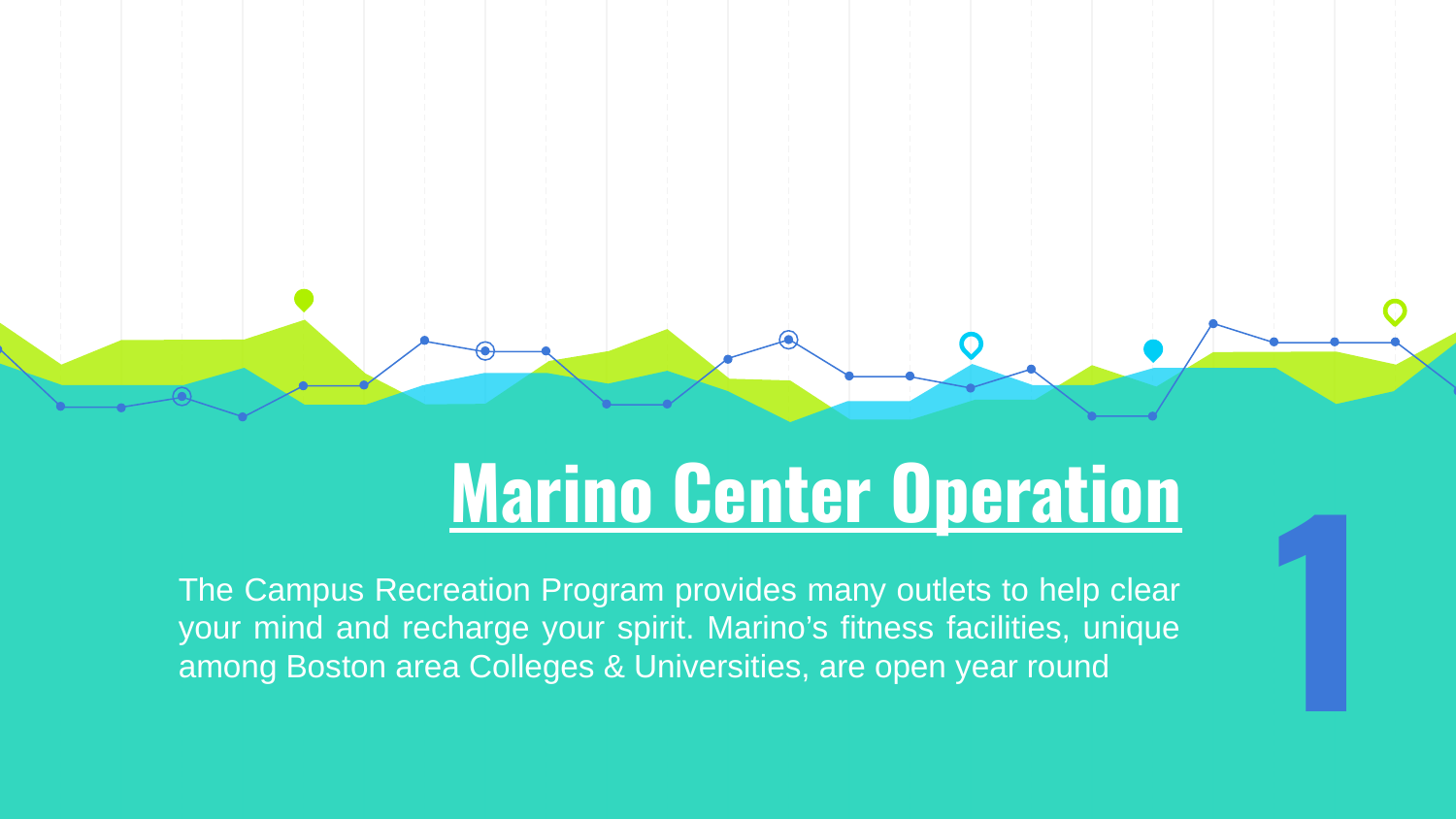

# Marino Center Operation
The Campus Recreation Program provides many outlets to help clear your mind and recharge your spirit. Marino’s fitness facilities, unique among Boston area Colleges & Universities, are open year round
1